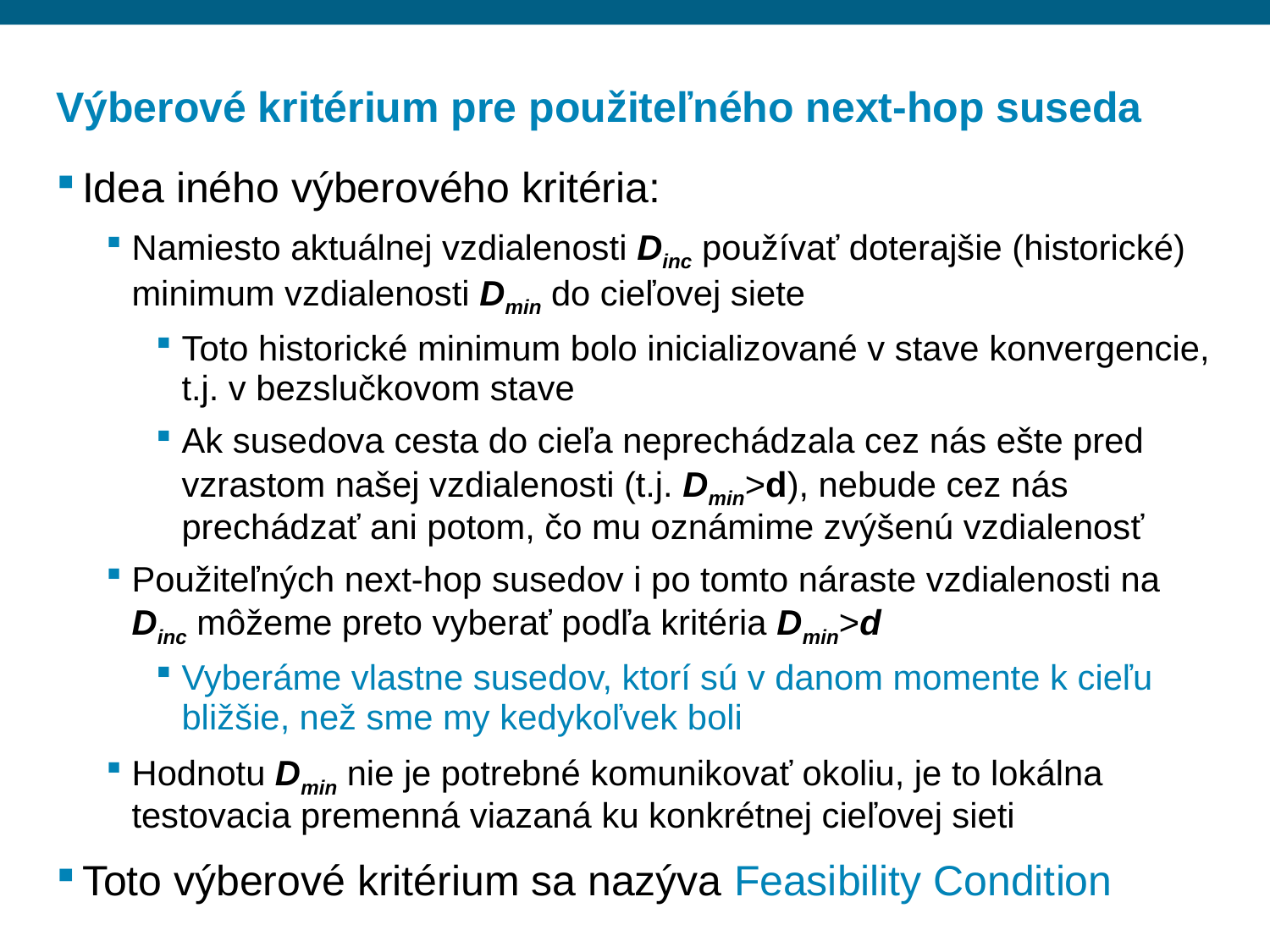

# Výberové kritérium pre použiteľného next-hop suseda
Idea iného výberového kritéria:
Namiesto aktuálnej vzdialenosti Dinc používať doterajšie (historické) minimum vzdialenosti Dmin do cieľovej siete
Toto historické minimum bolo inicializované v stave konvergencie, t.j. v bezslučkovom stave
Ak susedova cesta do cieľa neprechádzala cez nás ešte pred vzrastom našej vzdialenosti (t.j. Dmin>d), nebude cez nás prechádzať ani potom, čo mu oznámime zvýšenú vzdialenosť
Použiteľných next-hop susedov i po tomto náraste vzdialenosti na Dinc môžeme preto vyberať podľa kritéria Dmin>d
Vyberáme vlastne susedov, ktorí sú v danom momente k cieľu bližšie, než sme my kedykoľvek boli
Hodnotu Dmin nie je potrebné komunikovať okoliu, je to lokálna testovacia premenná viazaná ku konkrétnej cieľovej sieti
Toto výberové kritérium sa nazýva Feasibility Condition